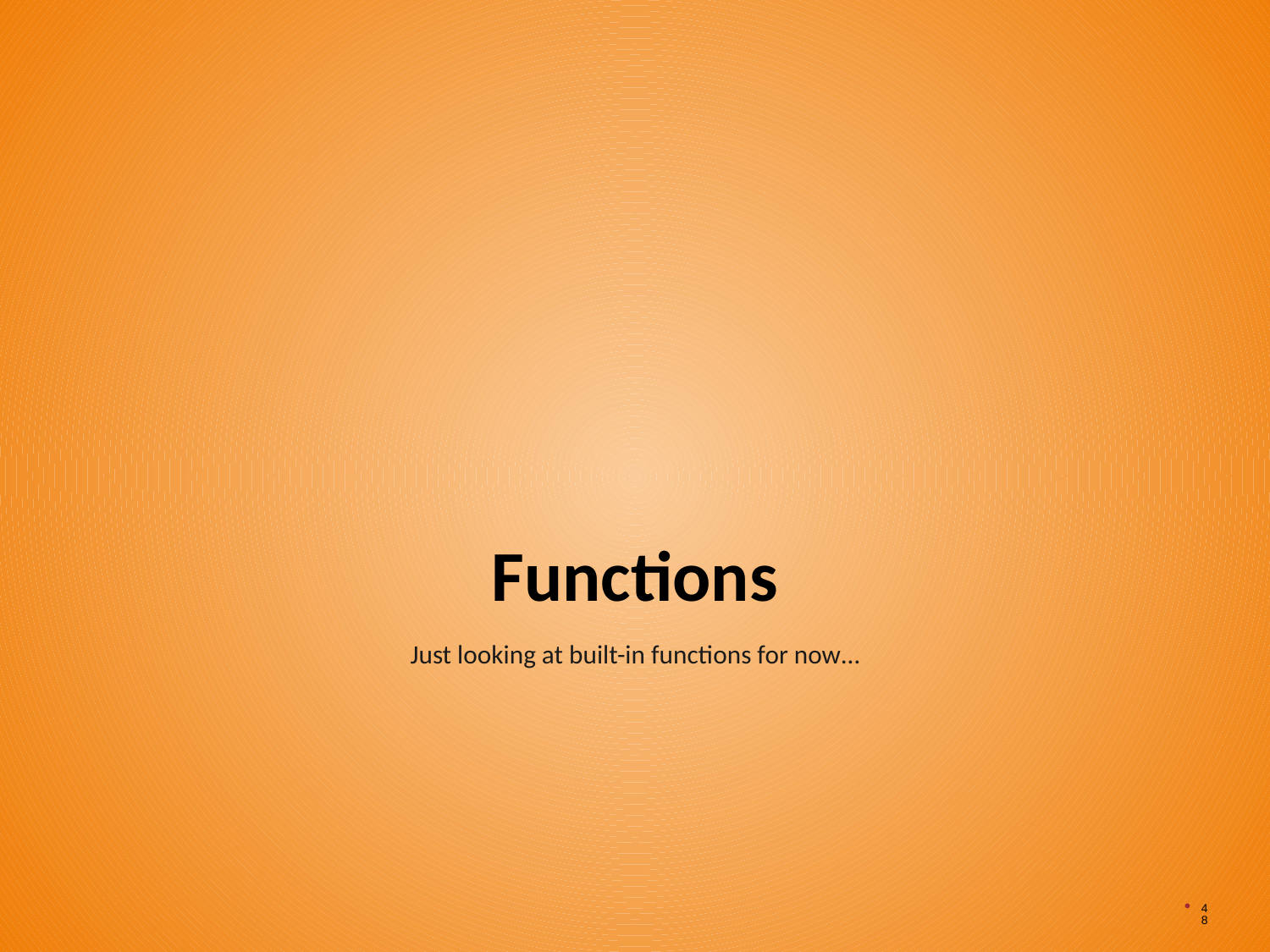

# Functions
Just looking at built-in functions for now…
48